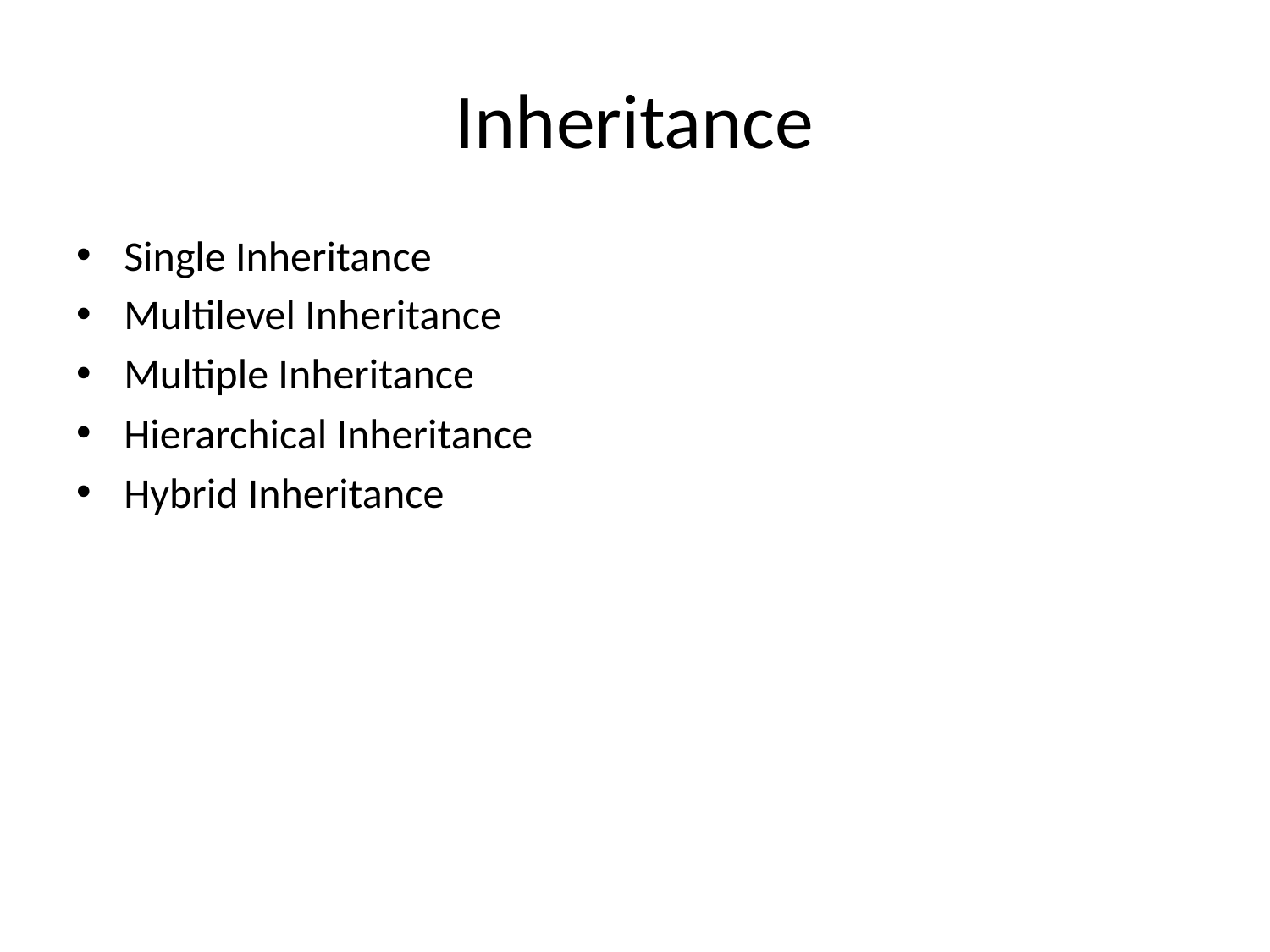

# Inheritance
Single Inheritance
Multilevel Inheritance
Multiple Inheritance
Hierarchical Inheritance
Hybrid Inheritance